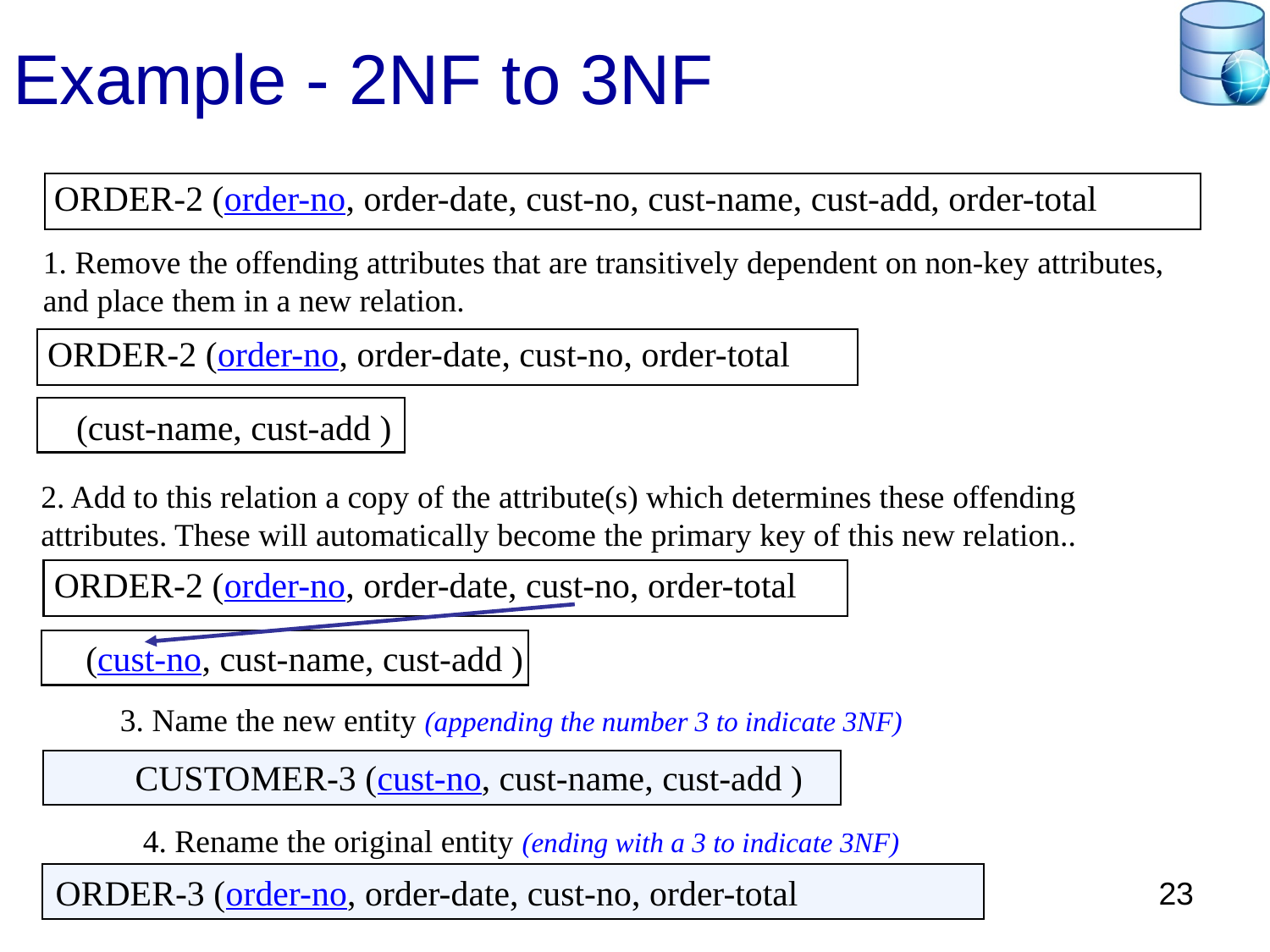

# Example - 2NF to 3NF
ORDER-2 (order-no, order-date, cust-no, cust-name, cust-add, order-total

1. Remove the offending attributes that are transitively dependent on non-key attributes, and place them in a new relation.
ORDER-2 (order-no, order-date, cust-no, order-total

(cust-name, cust-add )

2. Add to this relation a copy of the attribute(s) which determines these offending attributes. These will automatically become the primary key of this new relation..
ORDER-2 (order-no, order-date, cust-no, order-total

(cust-no, cust-name, cust-add )

3. Name the new entity (appending the number 3 to indicate 3NF)
CUSTOMER-3 (cust-no, cust-name, cust-add )

4. Rename the original entity (ending with a 3 to indicate 3NF)

ORDER-3 (order-no, order-date, cust-no, order-total
23